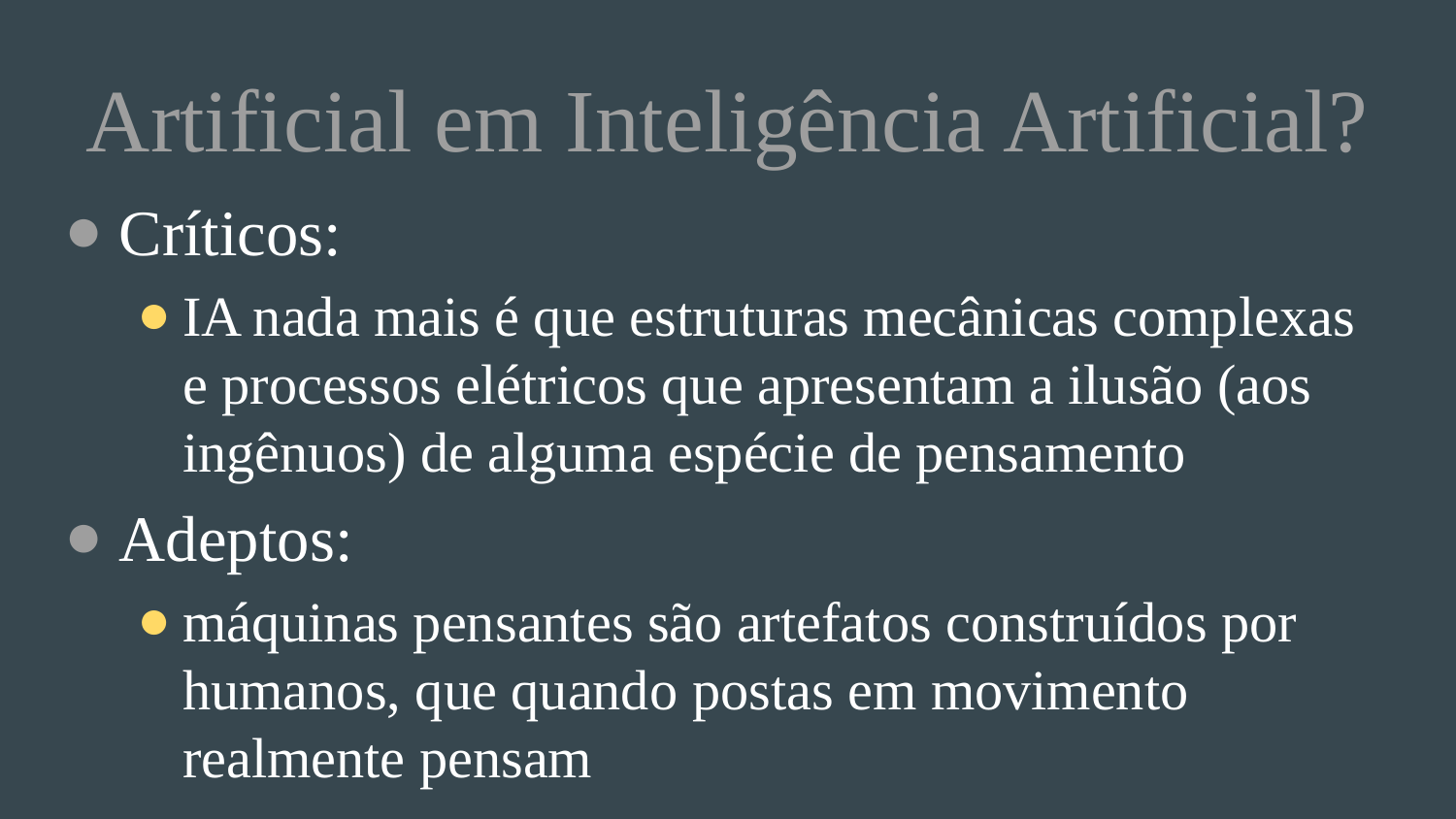

# Artificial em Inteligência Artificial?
Críticos:
IA nada mais é que estruturas mecânicas complexas e processos elétricos que apresentam a ilusão (aos ingênuos) de alguma espécie de pensamento
Adeptos:
máquinas pensantes são artefatos construídos por humanos, que quando postas em movimento realmente pensam